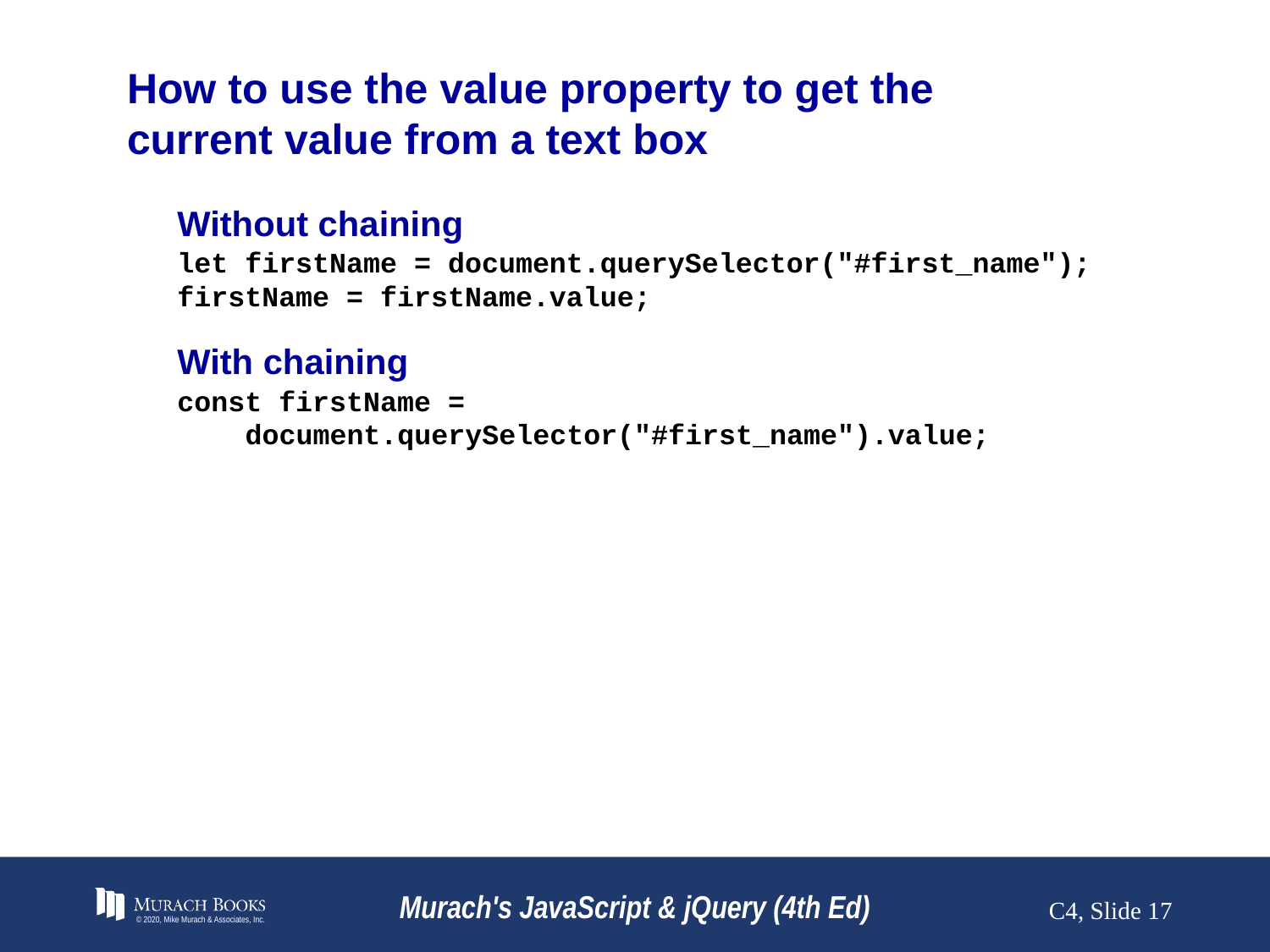

# How to use the value property to get the
current value from a text box
Without chaining
let firstName = document.querySelector("#first_name");
firstName = firstName.value;
With chaining
const firstName =
    document.querySelector("#first_name").value;

© 2020, Mike Murach & Associates, Inc.
Murach's JavaScript & jQuery (4th Ed)

C4, Slide 17